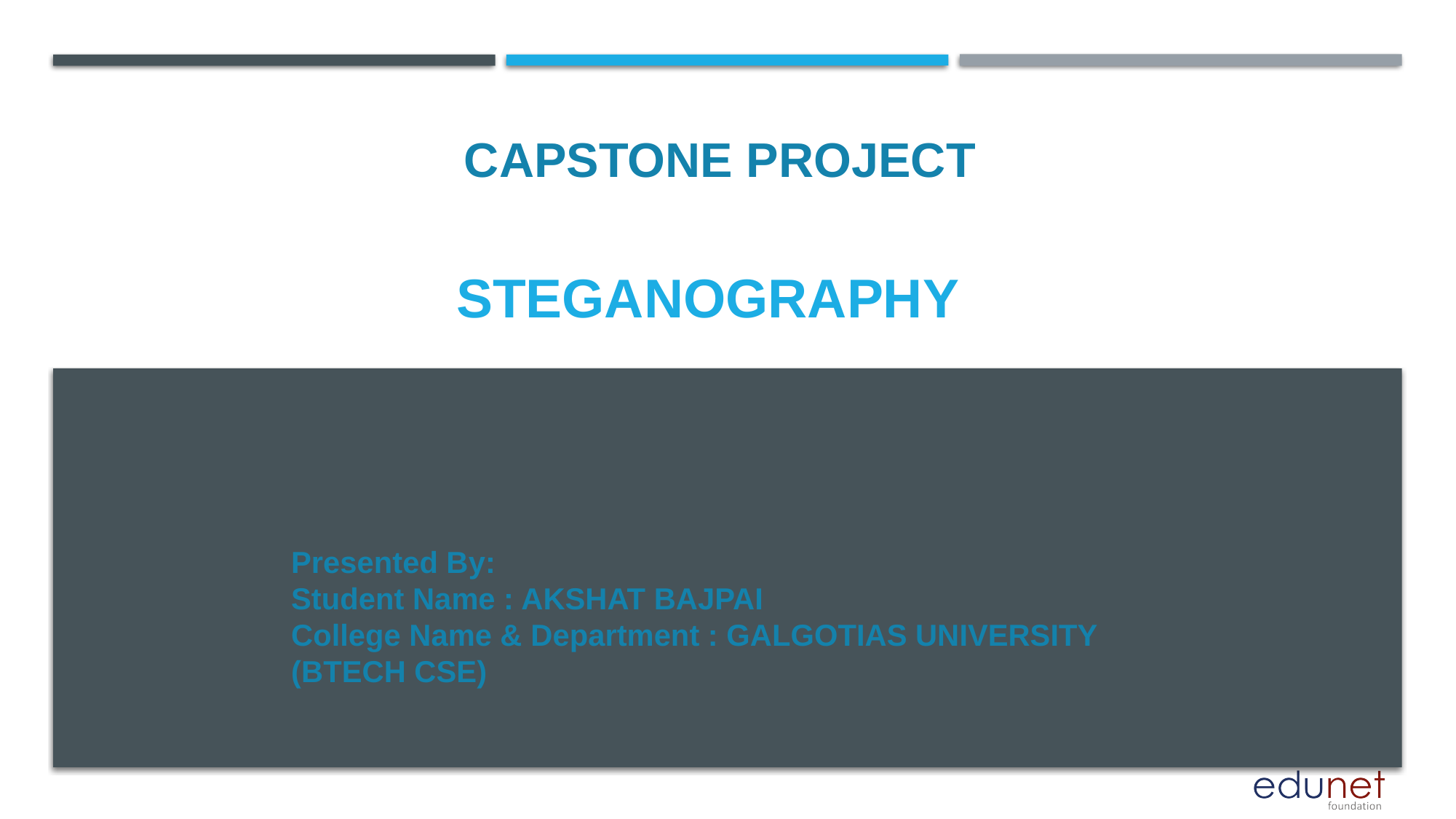

CAPSTONE PROJECT
# STEGANOGRAPHY
Presented By:
Student Name : AKSHAT BAJPAI
College Name & Department : GALGOTIAS UNIVERSITY    (BTECH CSE)